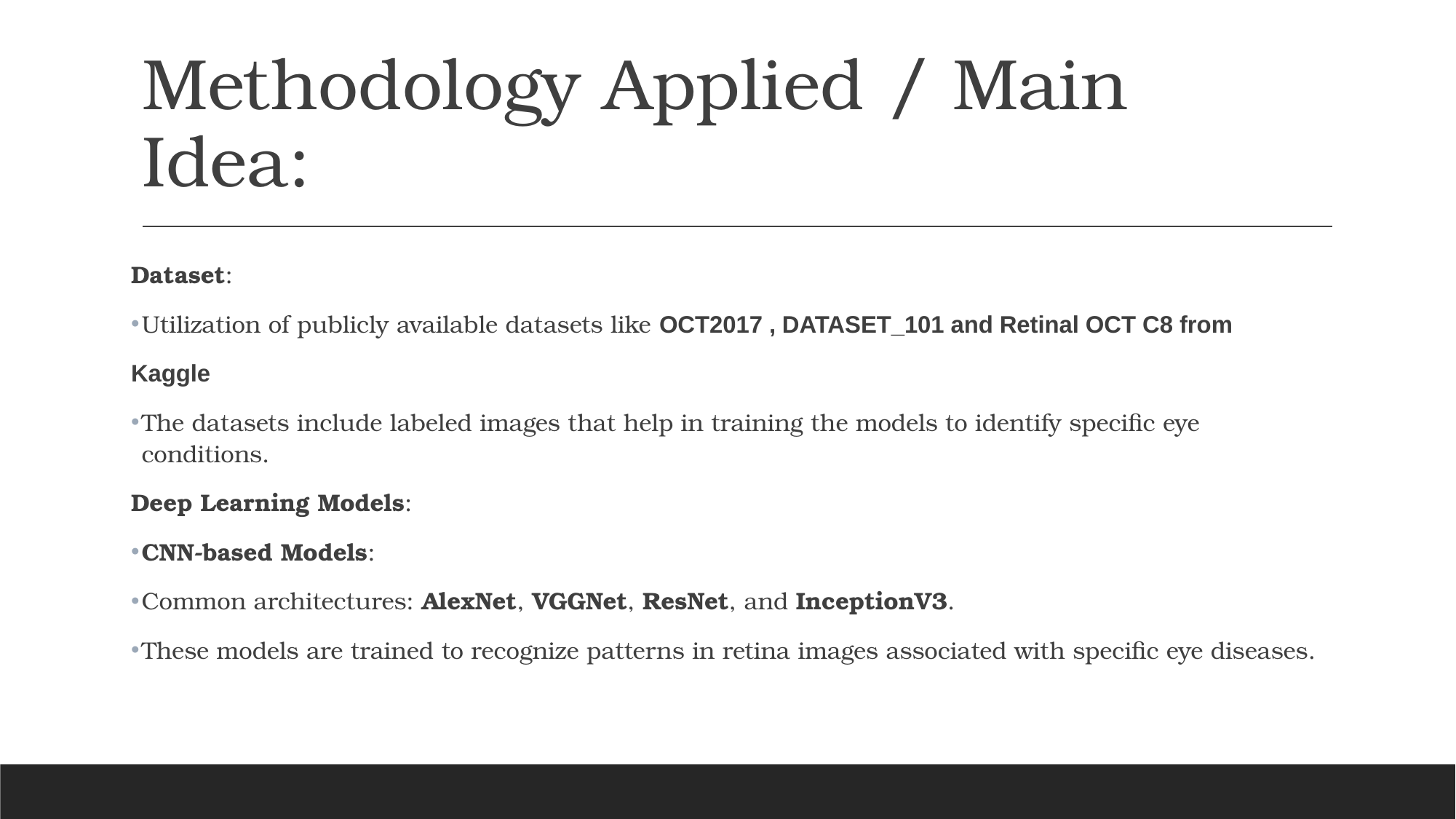

# Methodology Applied / Main Idea:
Dataset:
Utilization of publicly available datasets like OCT2017 , DATASET_101 and Retinal OCT C8 from
Kaggle
The datasets include labeled images that help in training the models to identify specific eye conditions.
Deep Learning Models:
CNN-based Models:
Common architectures: AlexNet, VGGNet, ResNet, and InceptionV3.
These models are trained to recognize patterns in retina images associated with specific eye diseases.